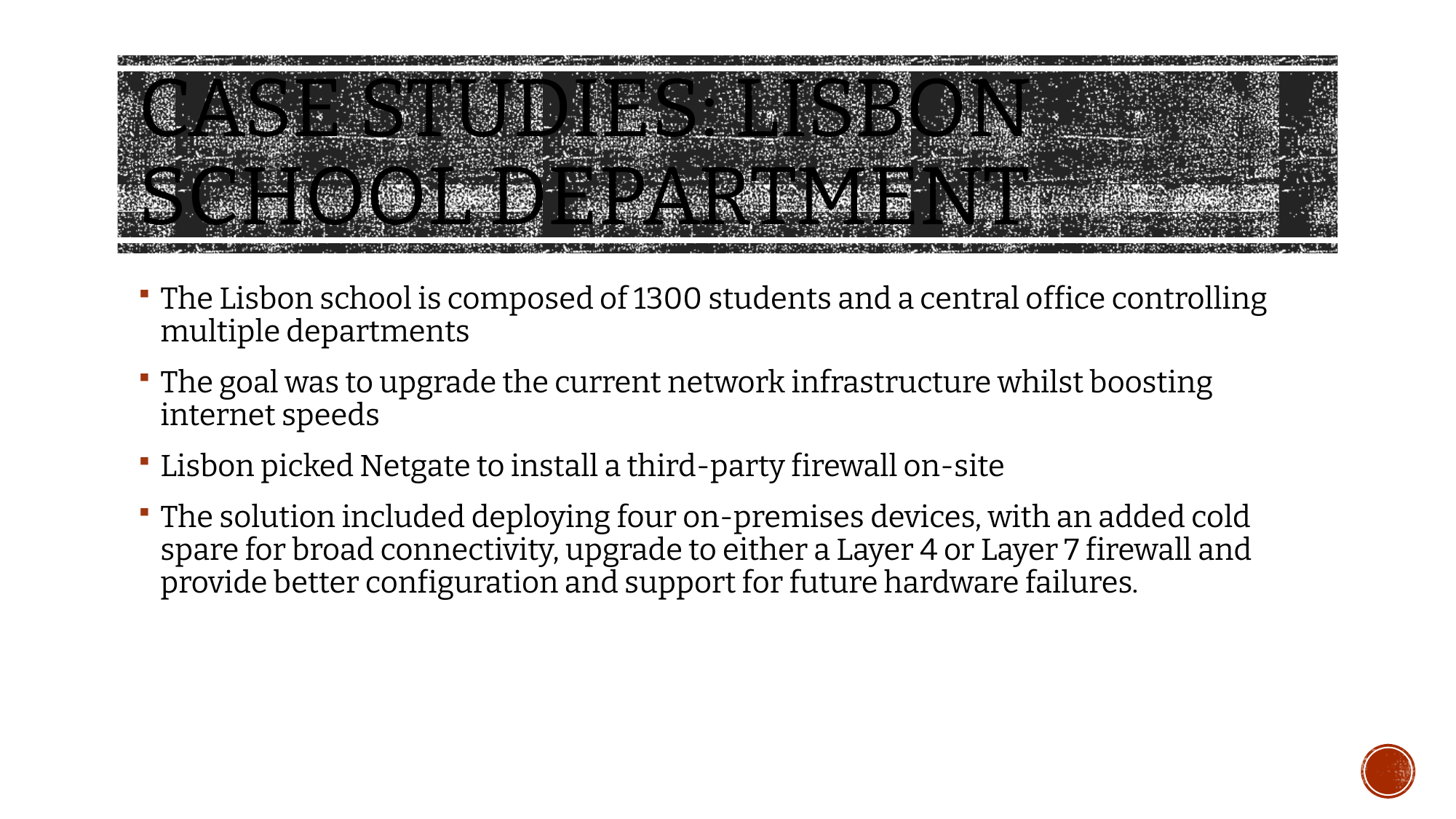

# Case studies: Lisbon school department

The Lisbon school is composed of 1300 students and a central office controlling multiple departments
The goal was to upgrade the current network infrastructure whilst boosting internet speeds
Lisbon picked Netgate to install a third-party firewall on-site
The solution included deploying four on-premises devices, with an added cold spare for broad connectivity, upgrade to either a Layer 4 or Layer 7 firewall and provide better configuration and support for future hardware failures.